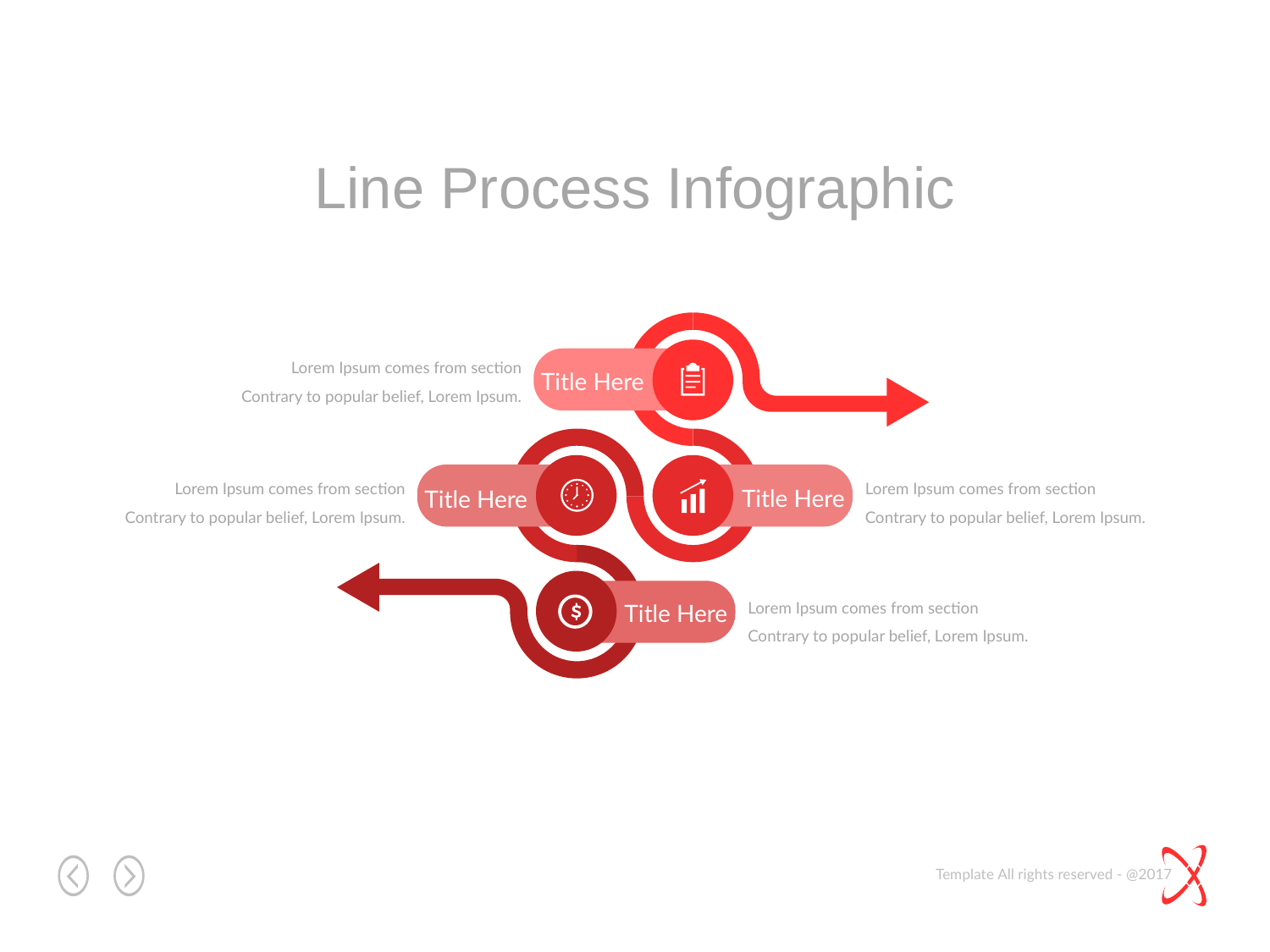

Line Process Infographic

Lorem Ipsum comes from section Contrary to popular belief, Lorem Ipsum.

Title Here

Lorem Ipsum comes from section Contrary to popular belief, Lorem Ipsum.
Lorem Ipsum comes from section Contrary to popular belief, Lorem Ipsum.

Title Here
Title Here

Lorem Ipsum comes from section Contrary to popular belief, Lorem Ipsum.
Title Here